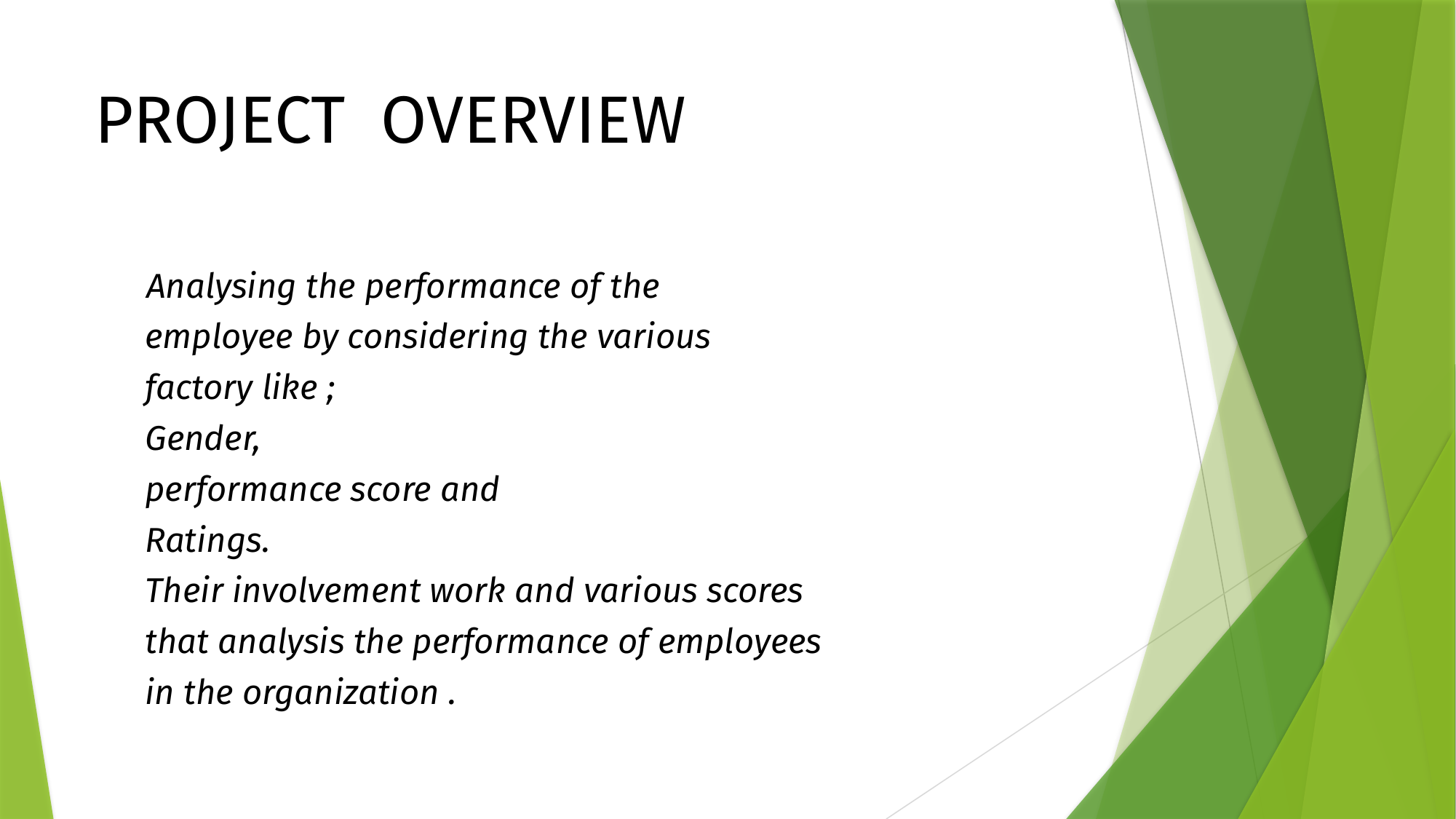

# PROJECT  OVERVIEW
      Analysing the performance of the
      employee by considering the various
      factory like ;
      Gender,
      performance score and
      Ratings.
      Their involvement work and various scores
      that analysis the performance of employees
      in the organization .